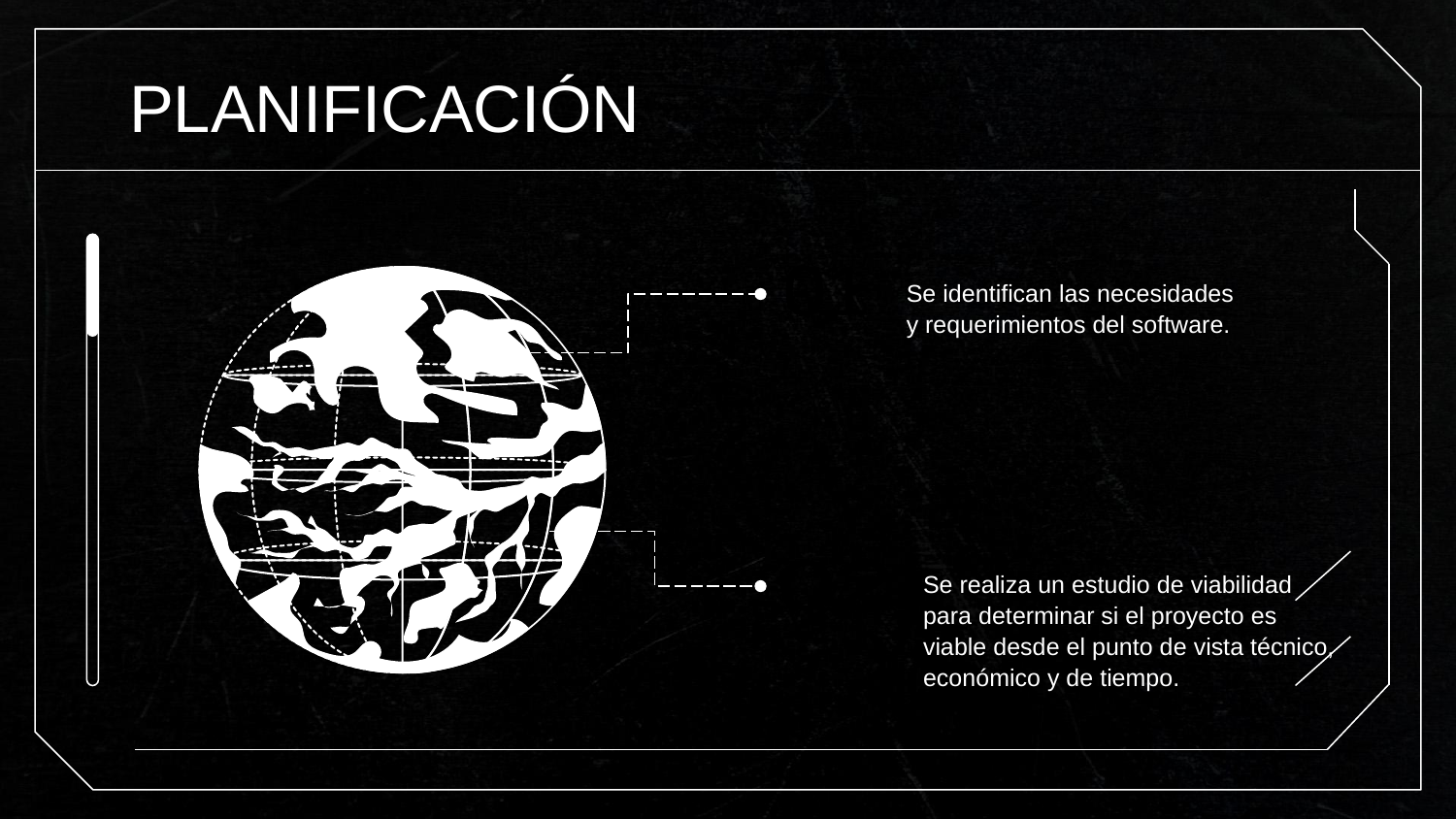

# PLANIFICACIÓN

Se identifican las necesidades y requerimientos del software.

01
02
Se realiza un estudio de viabilidad para determinar si el proyecto es viable desde el punto de vista técnico, económico y de tiempo.